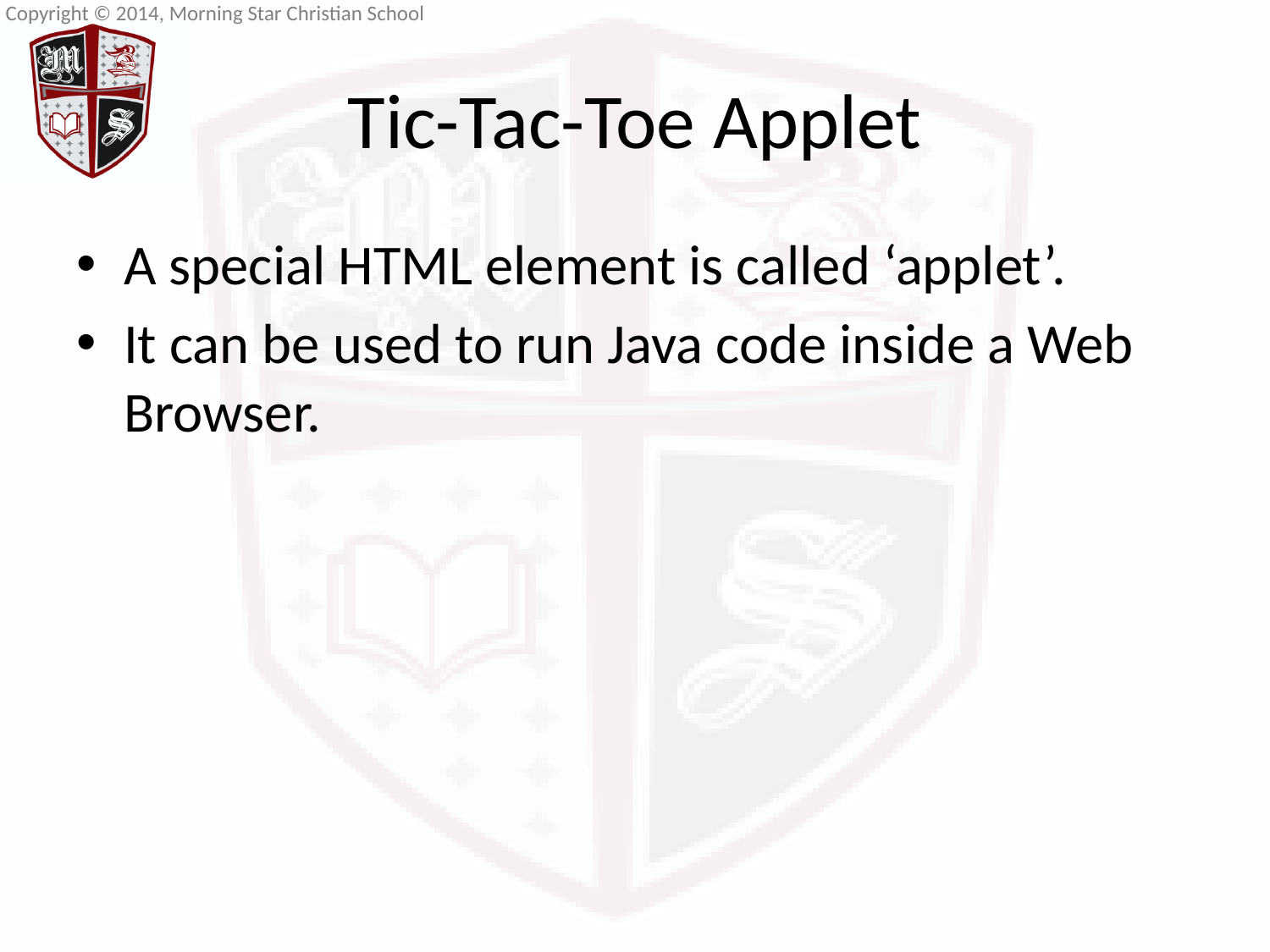

# Tic-Tac-Toe Applet
A special HTML element is called ‘applet’.
It can be used to run Java code inside a Web Browser.